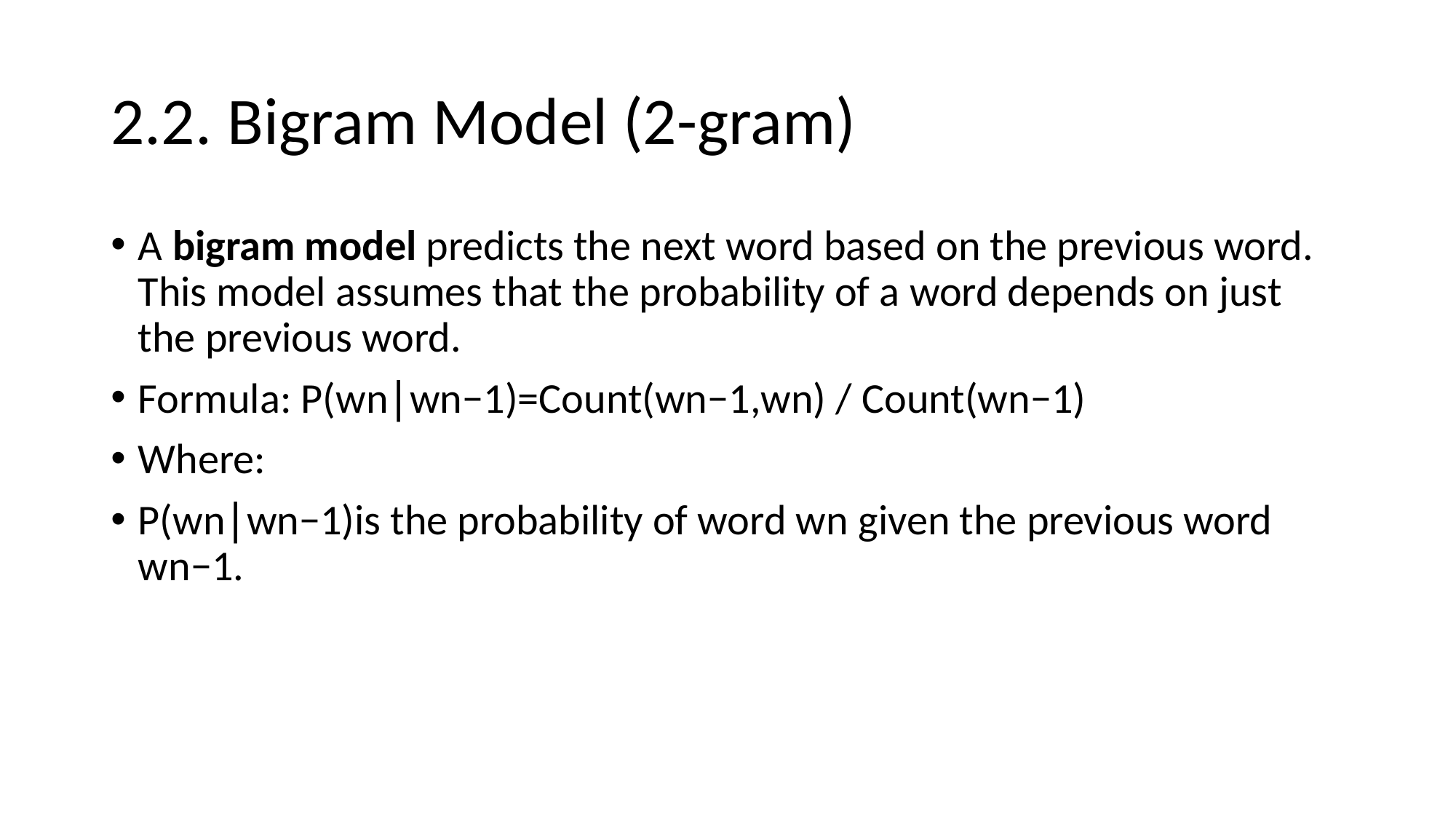

# 2.2. Bigram Model (2-gram)
A bigram model predicts the next word based on the previous word. This model assumes that the probability of a word depends on just the previous word.
Formula: P(wn​∣wn−1​)=Count(wn−1​,wn​)​ / Count(wn−1​)
Where:
P(wn∣wn−1)is the probability of word wn​ given the previous word wn−1​.